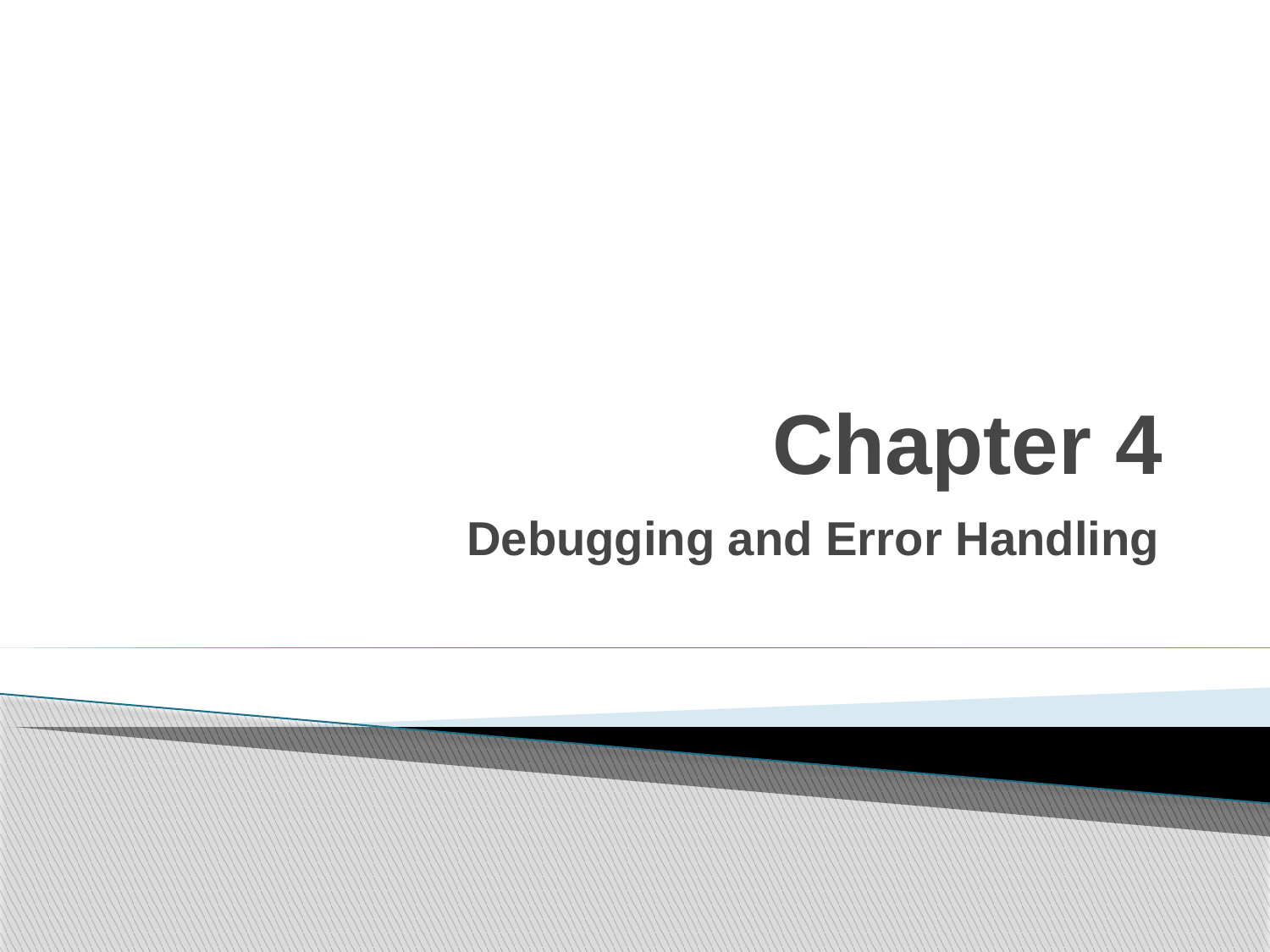

# Chapter 4
Debugging and Error Handling